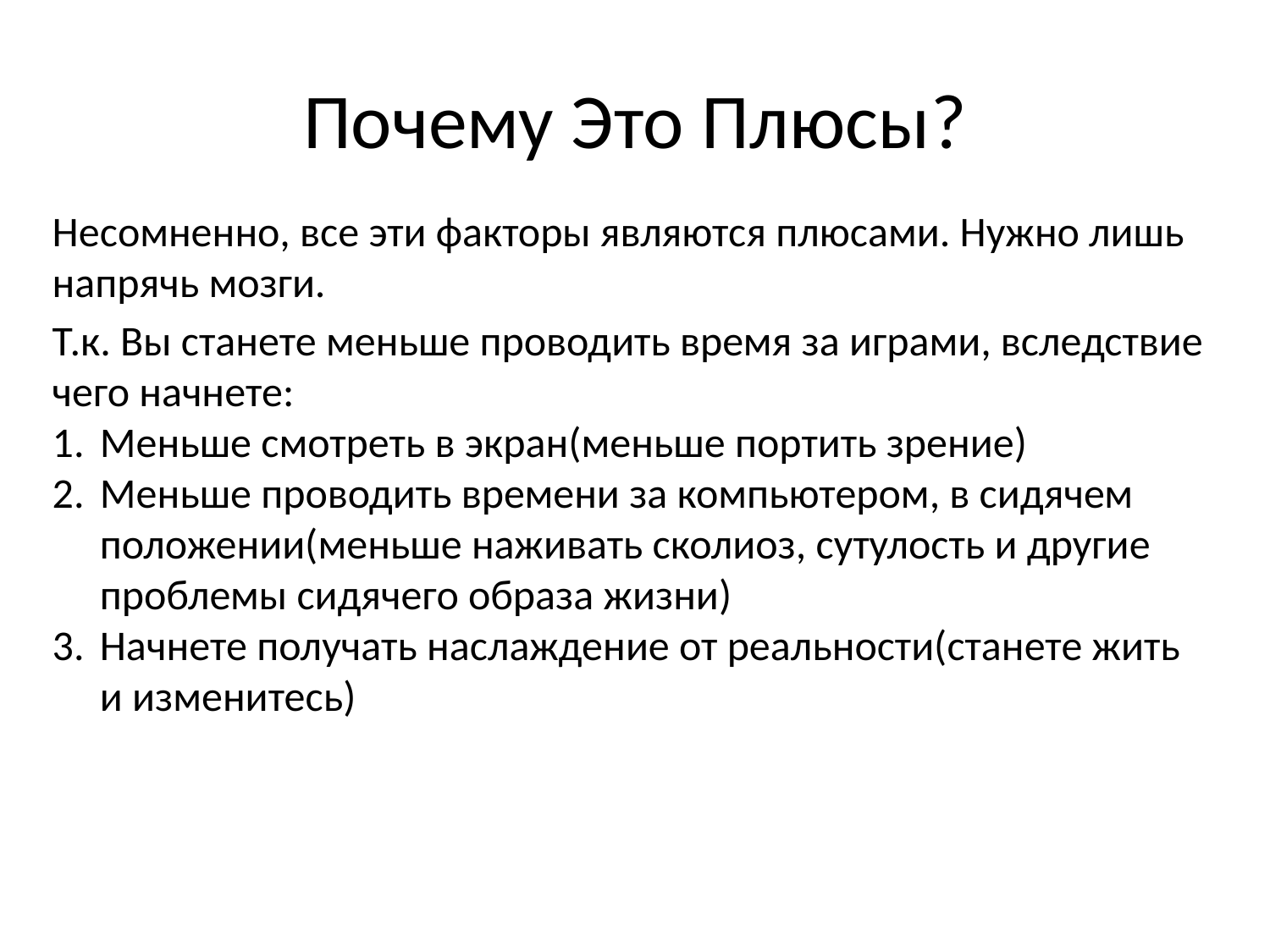

# Почему Это Плюсы?
Несомненно, все эти факторы являются плюсами. Нужно лишь напрячь мозги.
Т.к. Вы станете меньше проводить время за играми, вследствие чего начнете:
Меньше смотреть в экран(меньше портить зрение)
Меньше проводить времени за компьютером, в сидячем положении(меньше наживать сколиоз, сутулость и другие проблемы сидячего образа жизни)
Начнете получать наслаждение от реальности(станете жить и изменитесь)